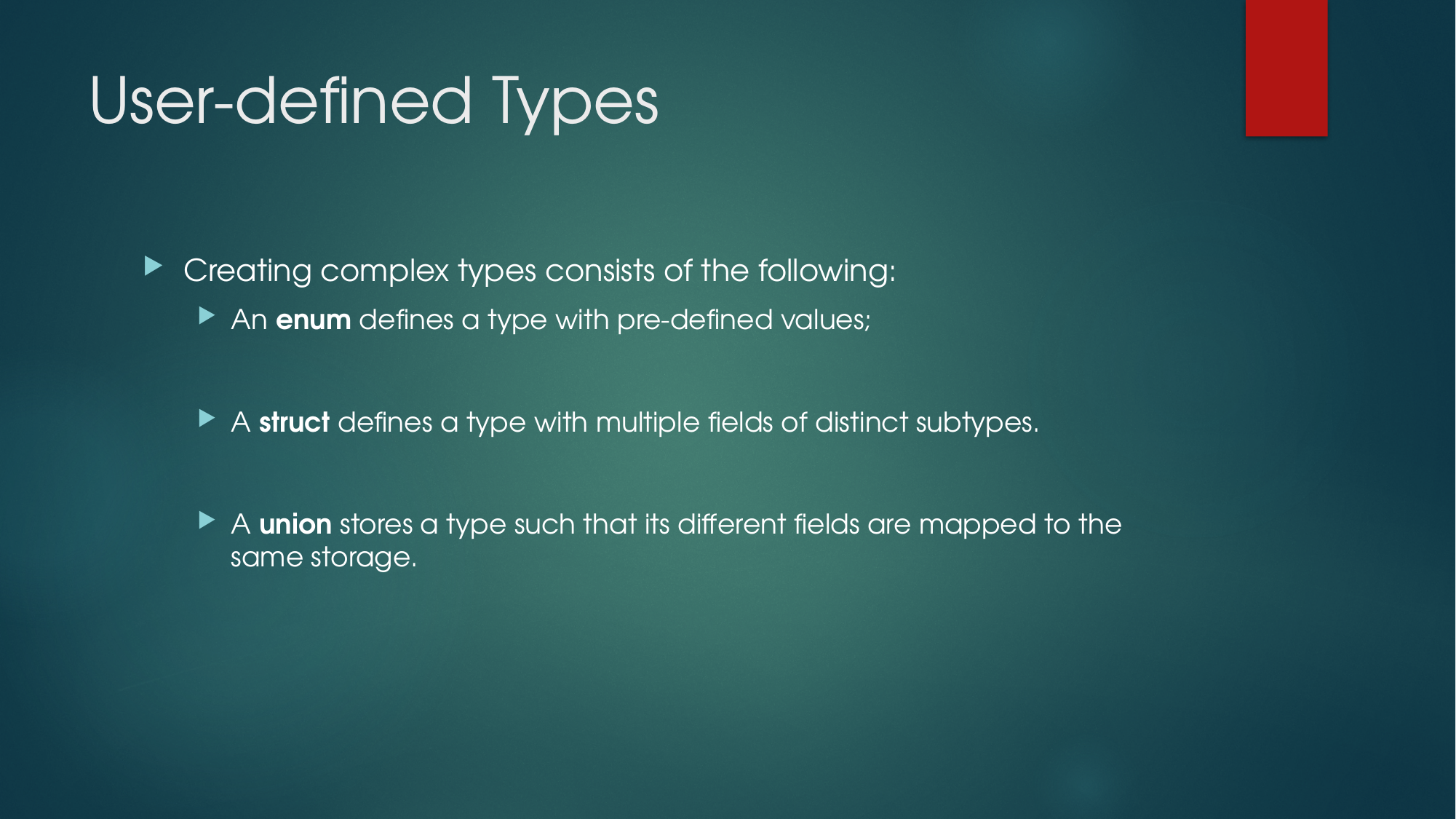

# User-defined Types
Creating complex types consists of the following:
An enum defines a type with pre-defined values;

A struct defines a type with multiple fields of distinct subtypes.

A union stores a type such that its different fields are mapped to the same storage.